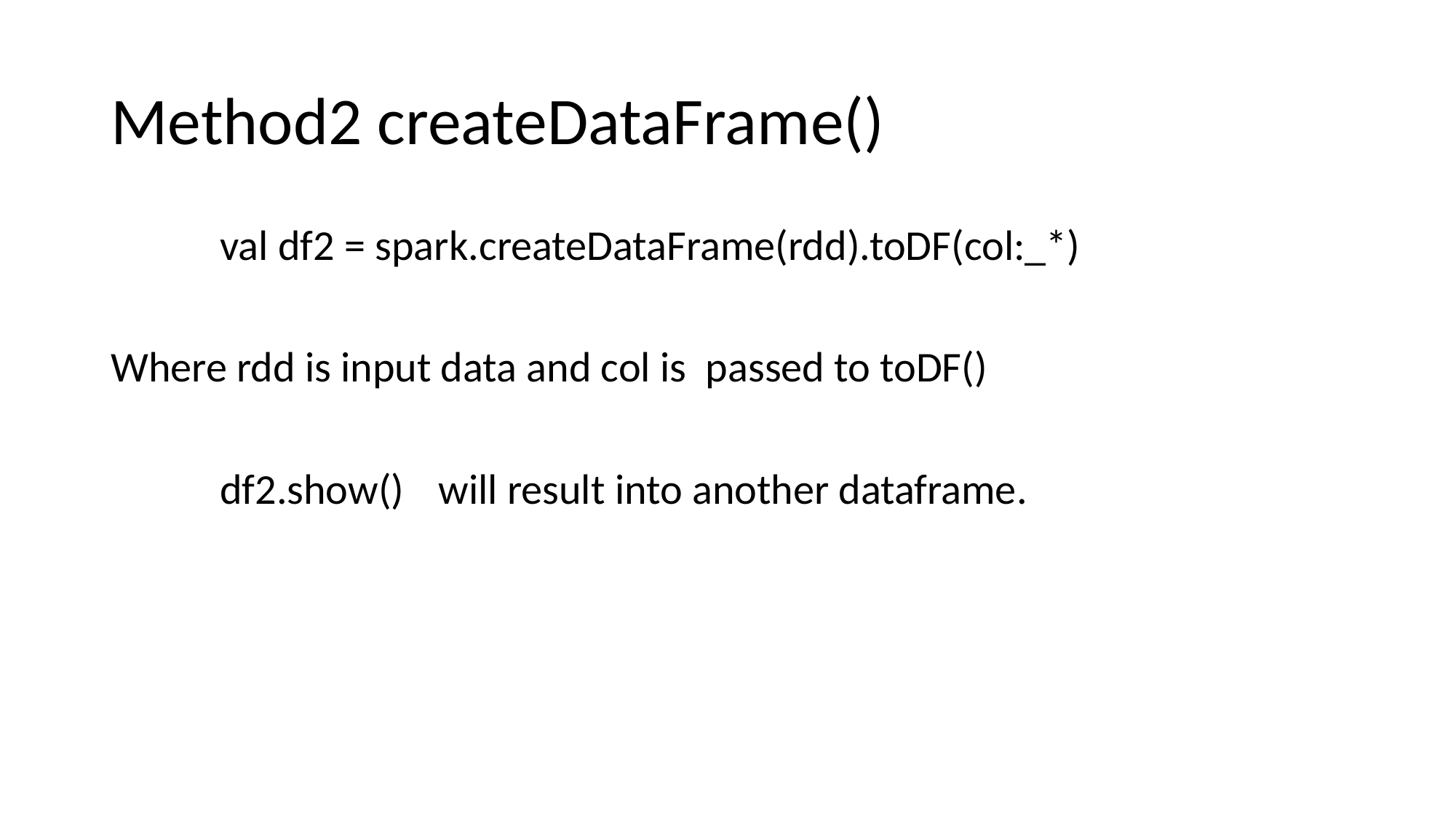

# Method2 createDataFrame()
	val df2 = spark.createDataFrame(rdd).toDF(col:_*)

Where rdd is input data and col is  passed to toDF()

	df2.show() 	will result into another dataframe.